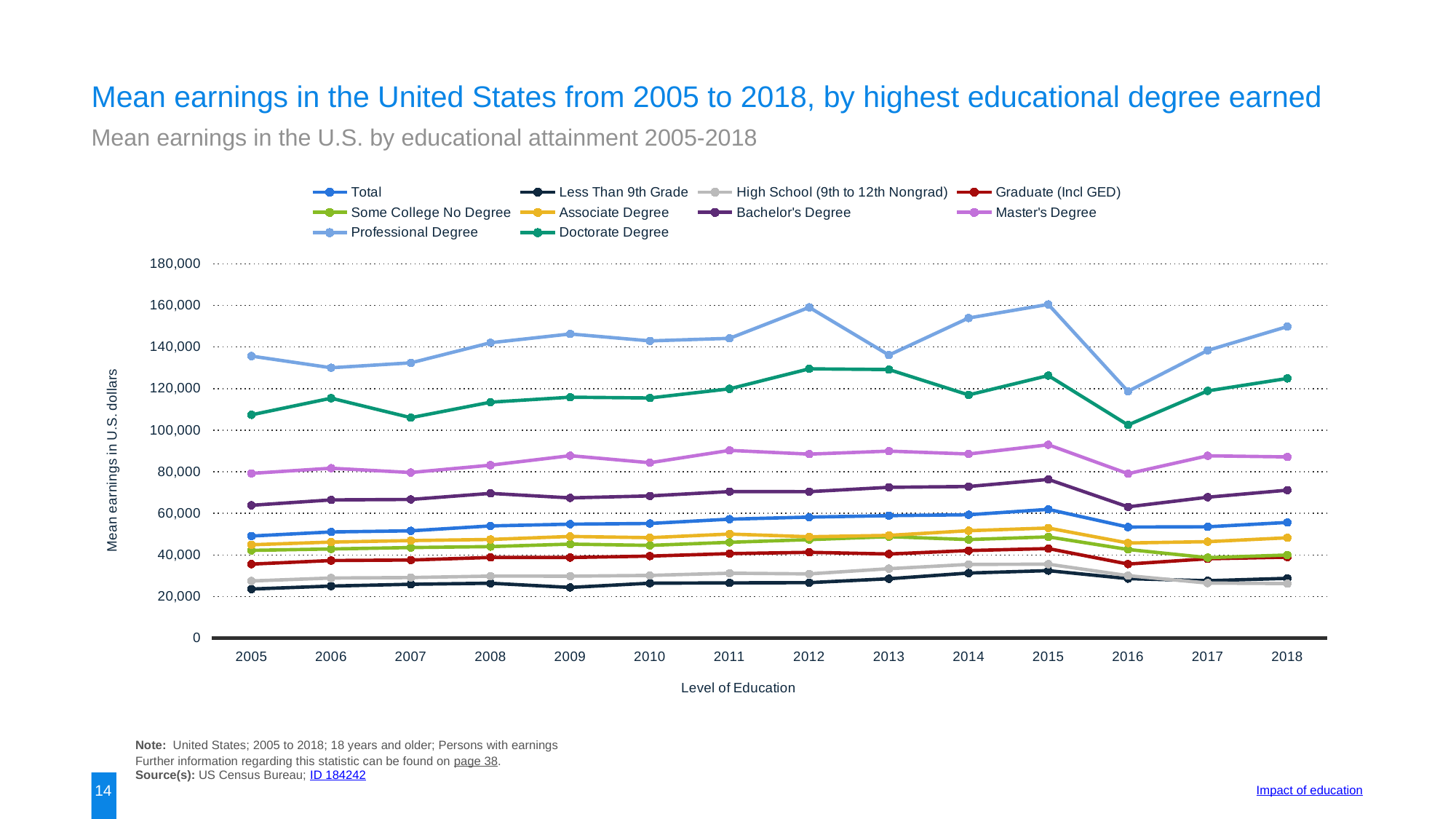

Mean earnings in the United States from 2005 to 2018, by highest educational degree earned
Mean earnings in the U.S. by educational attainment 2005-2018

### Chart

| Category | Total | Less Than 9th Grade | High School (9th to 12th Nongrad) | Graduate (Incl GED) | Some College No Degree | Associate Degree | Bachelor's Degree | Master's Degree | Professional Degree | Doctorate Degree |
|---|---|---|---|---|---|---|---|---|---|---|
| 2005 | 49097.0 | 23604.0 | 27475.0 | 35591.0 | 42184.0 | 44888.0 | 63863.0 | 79203.0 | 135635.0 | 107382.0 |
| 2006 | 51042.0 | 25034.0 | 28881.0 | 37303.0 | 42868.0 | 46169.0 | 66445.0 | 81687.0 | 130023.0 | 115377.0 |
| 2007 | 51588.0 | 25902.0 | 29120.0 | 37548.0 | 43554.0 | 46896.0 | 66689.0 | 79628.0 | 132381.0 | 106014.0 |
| 2008 | 53940.0 | 26382.0 | 29824.0 | 38800.0 | 44011.0 | 47424.0 | 69605.0 | 83149.0 | 142055.0 | 113455.0 |
| 2009 | 54787.0 | 24356.0 | 29785.0 | 38745.0 | 45200.0 | 48886.0 | 67416.0 | 87719.0 | 146276.0 | 115870.0 |
| 2010 | 55134.0 | 26412.0 | 30149.0 | 39440.0 | 44582.0 | 48307.0 | 68367.0 | 84341.0 | 142934.0 | 115481.0 |
| 2011 | 57193.0 | 26545.0 | 31201.0 | 40634.0 | 46072.0 | 50029.0 | 70459.0 | 90265.0 | 144155.0 | 119887.0 |
| 2012 | 58178.0 | 26679.0 | 30877.0 | 41248.0 | 47355.0 | 48735.0 | 70432.0 | 88477.0 | 159070.0 | 129507.0 |
| 2013 | 58881.0 | 28542.0 | 33382.0 | 40437.0 | 48771.0 | 49399.0 | 72519.0 | 89911.0 | 136127.0 | 129163.0 |
| 2014 | 59317.0 | 31288.0 | 35446.0 | 42094.0 | 47389.0 | 51648.0 | 72896.0 | 88532.0 | 153943.0 | 116948.0 |
| 2015 | 61915.0 | 32453.0 | 35551.0 | 43061.0 | 48681.0 | 52941.0 | 76310.0 | 92977.0 | 160485.0 | 126259.0 |
| 2016 | 53406.0 | 28592.0 | 30035.0 | 35613.0 | 42621.0 | 45731.0 | 63121.0 | 79071.0 | 118674.0 | 102508.0 |
| 2017 | 53536.0 | 27597.0 | 26469.0 | 38145.0 | 38695.0 | 46381.0 | 67763.0 | 87674.0 | 138378.0 | 118903.0 |
| 2018 | 55619.0 | 28746.0 | 26220.0 | 38936.0 | 39945.0 | 48238.0 | 71155.0 | 87123.0 | 149837.0 | 124879.0 |
Note:  United States; 2005 to 2018; 18 years and older; Persons with earnings
Further information regarding this statistic can be found on page 38.
Source(s): US Census Bureau; ID 184242

14
Impact of education